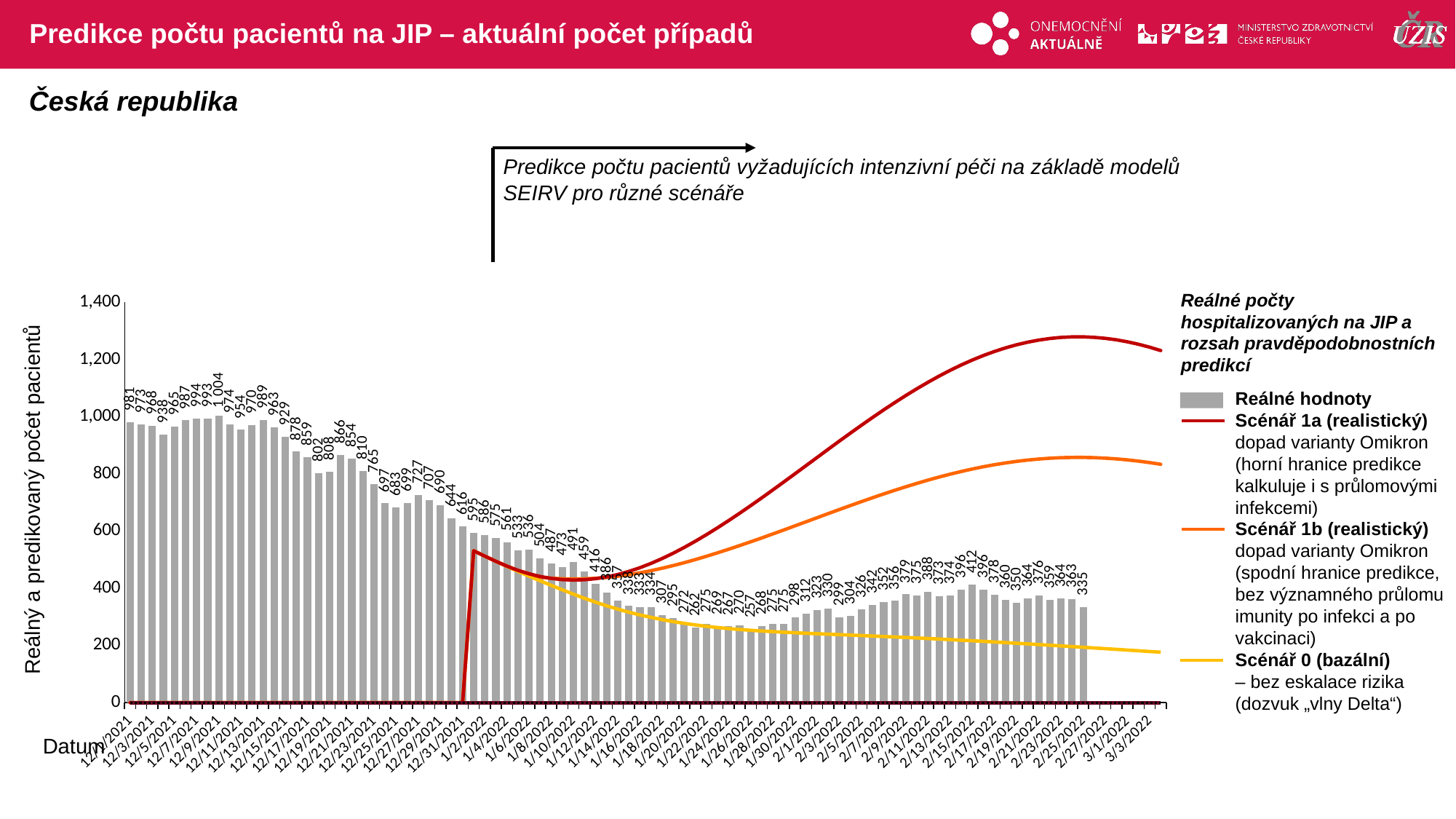

# Predikce počtu pacientů na JIP – aktuální počet případů
Česká republika
Predikce počtu pacientů vyžadujících intenzivní péči na základě modelů SEIRV pro různé scénáře
Reálné počty hospitalizovaných na JIP a rozsah pravděpodobnostních predikcí

### Chart

| Category |  |  |  |  |  |  |
|---|---|---|---|---|---|---|
| 44531 | 981.0 | None | None | None | None | None |
| 44532 | 973.0 | None | None | None | None | None |
| 44533 | 968.0 | None | None | None | None | None |
| 44534 | 938.0 | None | None | None | None | None |
| 44535 | 965.0 | None | None | None | None | None |
| 44536 | 987.0 | None | None | None | None | None |
| 44537 | 994.0 | None | None | None | None | None |
| 44538 | 993.0 | None | None | None | None | None |
| 44539 | 1004.0 | None | None | None | None | None |
| 44540 | 974.0 | None | None | None | None | None |
| 44541 | 954.0 | None | None | None | None | None |
| 44542 | 970.0 | None | None | None | None | None |
| 44543 | 989.0 | None | None | None | None | None |
| 44544 | 963.0 | None | None | None | None | None |
| 44545 | 929.0 | None | None | None | None | None |
| 44546 | 878.0 | None | None | None | None | None |
| 44547 | 859.0 | None | None | None | None | None |
| 44548 | 802.0 | None | None | None | None | None |
| 44549 | 808.0 | None | None | None | None | None |
| 44550 | 866.0 | None | None | None | None | None |
| 44551 | 854.0 | None | None | None | None | None |
| 44552 | 810.0 | None | None | None | None | None |
| 44553 | 765.0 | None | None | None | None | None |
| 44554 | 697.0 | None | None | None | None | None |
| 44555 | 683.0 | None | None | None | None | None |
| 44556 | 699.0 | None | None | None | None | None |
| 44557 | 727.0 | None | None | None | None | None |
| 44558 | 707.0 | None | None | None | None | None |
| 44559 | 690.0 | None | None | None | None | None |
| 44560 | 644.0 | None | None | None | None | None |
| 44561 | 616.0 | None | None | None | None | None |
| 44562 | 595.0 | 531.0687089627534 | 531.0687089627534 | 531.0687089627534 | None | None |
| 44563 | 586.0 | 512.4867765042052 | 512.4867765042052 | 512.4867765042052 | None | None |
| 44564 | 575.0 | 494.24929442182855 | 494.24929442182855 | 494.24929442182855 | None | None |
| 44565 | 561.0 | 476.3716638592599 | 477.370537738392 | 477.370537738392 | None | None |
| 44566 | 533.0 | 458.86700243556277 | 462.53542294430656 | 462.53542294430656 | None | None |
| 44567 | 536.0 | 442.24450407417885 | 450.60270381070836 | 450.60270381070836 | None | None |
| 44568 | 504.0 | 425.9789175497458 | 438.66998467711016 | 441.2074362426616 | None | None |
| 44569 | 487.0 | 410.07925837795983 | 435.2789510583275 | 434.4253690050961 | None | None |
| 44570 | 473.0 | 394.55301338654505 | 433.2074197490623 | 430.28230638656566 | None | None |
| 44571 | 491.0 | 379.4066665528783 | 432.4542934114655 | 428.7760537113723 | None | None |
| 44572 | 459.0 | 364.938081911832 | 433.0044357751548 | 429.87633843875085 | None | None |
| 44573 | 416.0 | 351.3488016032345 | 434.83046847752144 | 433.52840384348417 | None | None |
| 44574 | 386.0 | 338.73424300405543 | 437.8921106350216 | 439.65168815848443 | None | None |
| 44575 | 357.0 | 327.12505919583464 | 442.1445832015154 | 448.15663329147196 | None | None |
| 44576 | 338.0 | 316.51603557659615 | 447.5361725995922 | 458.93981208762546 | None | None |
| 44577 | 333.0 | 306.8823202417754 | 454.01290135544656 | 471.89326959933436 | None | None |
| 44578 | 334.0 | 298.1879665655561 | 461.52129772574364 | 486.9100623399285 | None | None |
| 44579 | 307.0 | 290.3875042049223 | 469.9970986964802 | 503.8616642814016 | None | None |
| 44580 | 295.0 | 283.4280011880882 | 479.3510971612309 | 522.569661210903 | None | None |
| 44581 | 272.0 | 277.2493863402474 | 489.48890230546465 | 542.8452714993706 | None | None |
| 44582 | 262.0 | 271.7901239807095 | 500.3262436250734 | 564.5199541385881 | None | None |
| 44583 | 275.0 | 266.9864776554283 | 511.7887194246334 | 587.4449057377079 | None | None |
| 44584 | 269.0 | 262.77569759856374 | 523.8084835883167 | 611.4844340650745 | None | None |
| 44585 | 267.0 | 259.09802764894295 | 536.3222607126933 | 636.5119883138275 | None | None |
| 44586 | 270.0 | 255.89037397781516 | 549.2691045679093 | 662.4056760242595 | None | None |
| 44587 | 257.0 | 253.07832081749058 | 562.5861485111639 | 689.0397639107689 | None | None |
| 44588 | 268.0 | 250.58794500798206 | 576.2111433267205 | 716.2897535418823 | None | None |
| 44589 | 275.0 | 248.3552549320971 | 590.0845144229946 | 744.0364957344304 | None | None |
| 44590 | 275.0 | 246.3264092279067 | 604.1476987363527 | 772.1628643611465 | None | None |
| 44591 | 298.0 | 244.45579039767617 | 618.3441174541578 | 800.5557017967569 | None | None |
| 44592 | 312.0 | 242.70466204899367 | 632.6179930507948 | 829.1034529900307 | None | None |
| 44593 | 323.0 | 241.0396301905021 | 646.9135504159634 | 857.6945677203681 | None | None |
| 44594 | 330.0 | 239.4299293624334 | 661.1739372135854 | 886.215341315612 | None | None |
| 44595 | 299.0 | 237.84872641330512 | 675.3412345331986 | 914.5499359548382 | None | None |
| 44596 | 304.0 | 236.2741715915362 | 689.356817608366 | 942.5811021051729 | None | None |
| 44597 | 326.0 | 234.6882942147892 | 703.161141928406 | 970.189750745253 | None | None |
| 44598 | 342.0 | 233.07733613393634 | 716.6942697454098 | 997.2560063792606 | None | None |
| 44599 | 352.0 | 231.43082296500617 | 729.8967043112115 | 1023.6608755108638 | None | None |
| 44600 | 356.0 | 229.74084137336703 | 742.7094095398055 | 1049.2862859680522 | None | None |
| 44601 | 379.0 | 228.00198730637354 | 755.0766201794489 | 1074.0207072473386 | None | None |
| 44602 | 375.0 | 226.21086589821056 | 766.9448340255307 | 1097.7571349395025 | None | None |
| 44603 | 388.0 | 224.36571321938723 | 778.2627554240588 | 1120.392977736559 | None | None |
| 44604 | 373.0 | 222.4658503920075 | 788.981122411322 | 1141.829711711085 | None | None |
| 44605 | 374.0 | 220.5116202322296 | 799.0537895077576 | 1161.9750459039567 | None | None |
| 44606 | 396.0 | 218.50452102336342 | 808.4378293664848 | 1180.7431256214106 | None | None |
| 44607 | 412.0 | 216.44687437049802 | 817.0934684467817 | 1198.0544037820048 | None | None |
| 44608 | 396.0 | 214.34142802903094 | 824.9844888695812 | 1213.8364446276032 | None | None |
| 44609 | 378.0 | 212.19086839279984 | 832.0784070943101 | 1228.0242810770612 | None | None |
| 44610 | 360.0 | 209.9979251423248 | 838.3466470536674 | 1240.5607609957756 | None | None |
| 44611 | 350.0 | 207.76523812347352 | 843.7647452696382 | 1251.3969574277176 | None | None |
| 44612 | 364.0 | 205.49582505782104 | 848.3125023920555 | 1260.4924716725523 | None | None |
| 44613 | 376.0 | 203.19294493118213 | 851.9739428716442 | 1267.8153526317299 | None | None |
| 44614 | 359.0 | 200.85983847160608 | 854.7376469829006 | 1273.3427608542424 | None | None |
| 44615 | 364.0 | 198.49975900670705 | 856.5967725168179 | 1277.0610119220764 | None | None |
| 44616 | 363.0 | 196.11586997172475 | 857.5489190811467 | 1278.9653050507345 | None | None |
| 44617 | 335.0 | 193.7112005445074 | 857.5960586777945 | 1279.05958424403 | None | None |
| 44618 | None | 191.2886424022581 | 856.744524467748 | 1277.356515823937 | None | None |
| 44619 | None | 188.8509490408573 | 855.0049531643759 | 1273.8773732171928 | None | None |
| 44620 | None | 186.4006245520868 | 852.392182257969 | 1268.651831404379 | None | None |
| 44621 | None | 183.94005855634848 | 848.9250991150035 | 1261.7176651184484 | None | None |
| 44622 | None | 181.47153727936436 | 844.6264462850321 | 1253.1203594585052 | None | None |
| 44623 | None | 178.99722519194012 | 839.5225611498184 | 1242.9125891880776 | None | None |
| 44624 | None | 176.51915635967802 | 833.6431082842231 | 1231.1536834568872 | None | None |
|  | None | None | None | None | None | None |
|  | None | None | None | None | None | None |
Reálné hodnoty
Scénář 1a (realistický)  dopad varianty Omikron (horní hranice predikce kalkuluje i s průlomovými infekcemi)
Scénář 1b (realistický)   dopad varianty Omikron (spodní hranice predikce, bez významného průlomu imunity po infekci a po vakcinaci)
Scénář 0 (bazální)
– bez eskalace rizika (dozvuk „vlny Delta“)

Reálný a predikovaný počet pacientů
Datum